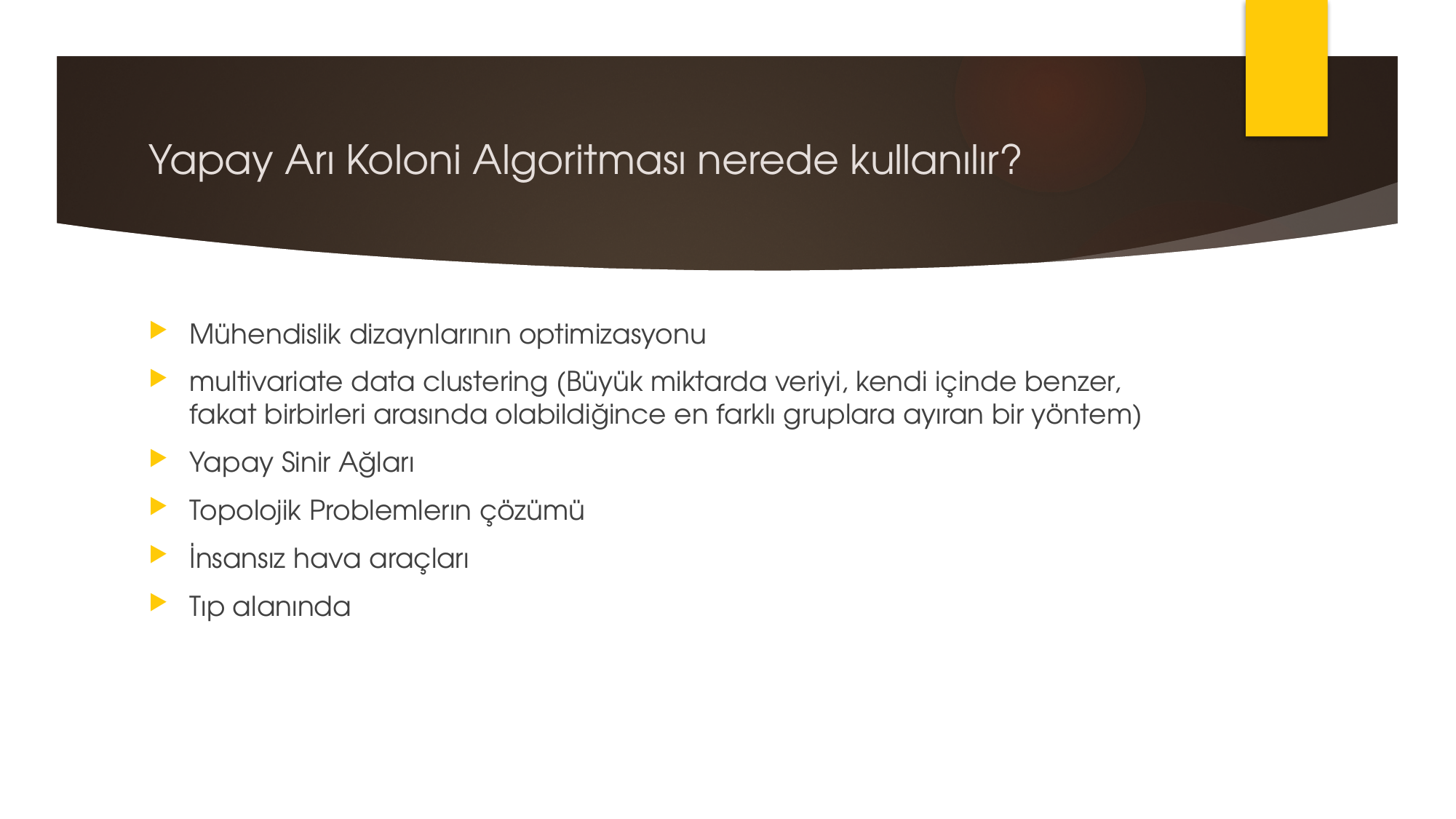

# Yapay Arı Koloni Algoritması nerede kullanılır?
Mühendislik dizaynlarının optimizasyonu
multivariate data clustering (Büyük miktarda veriyi, kendi içinde benzer, fakat birbirleri arasında olabildiğince en farklı gruplara ayıran bir yöntem)
Yapay Sinir Ağları
Topolojik Problemlerın çözümü
İnsansız hava araçları
Tıp alanında